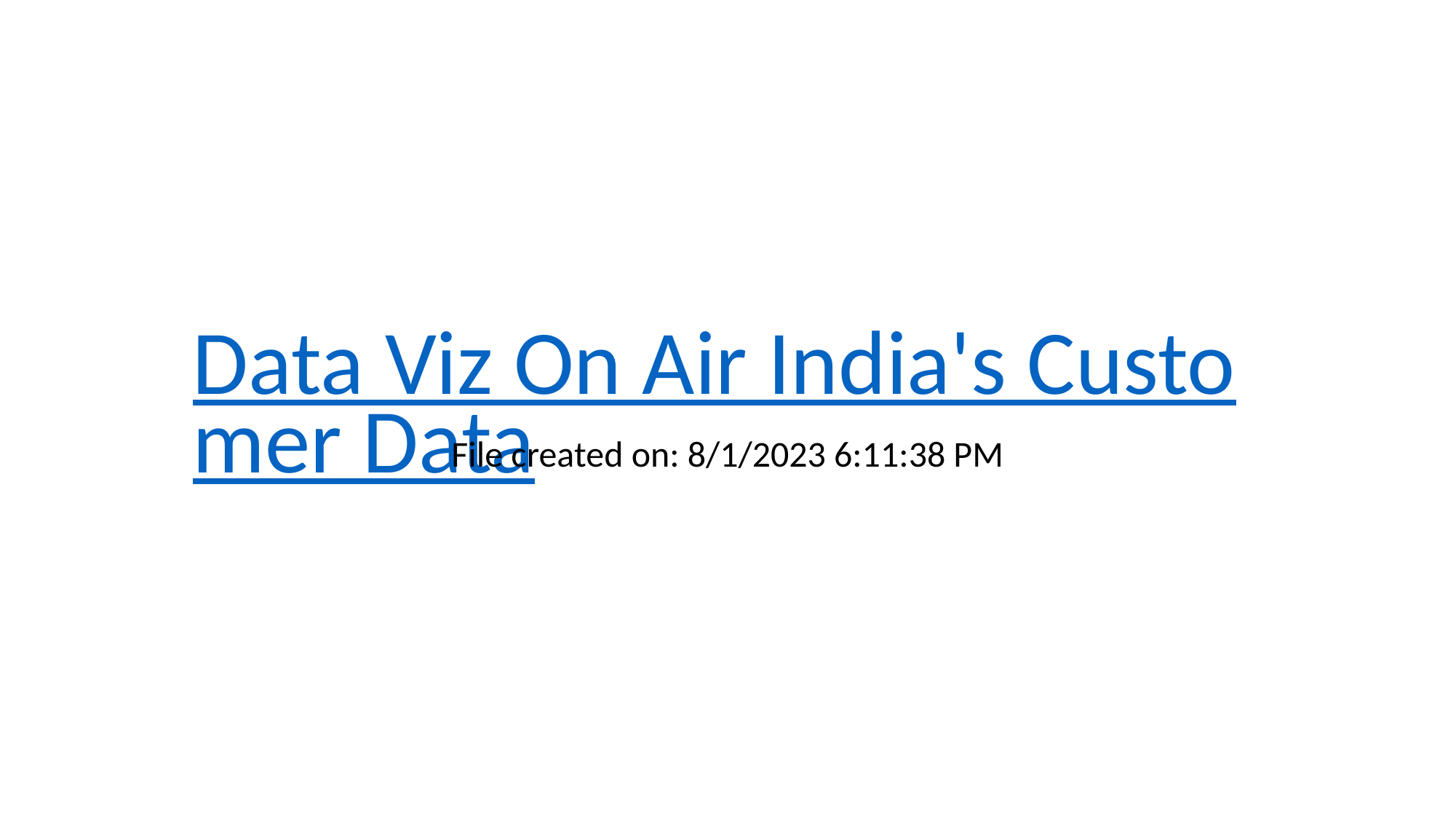

# Data Viz On Air India's Customer Data
File created on: 8/1/2023 6:11:38 PM